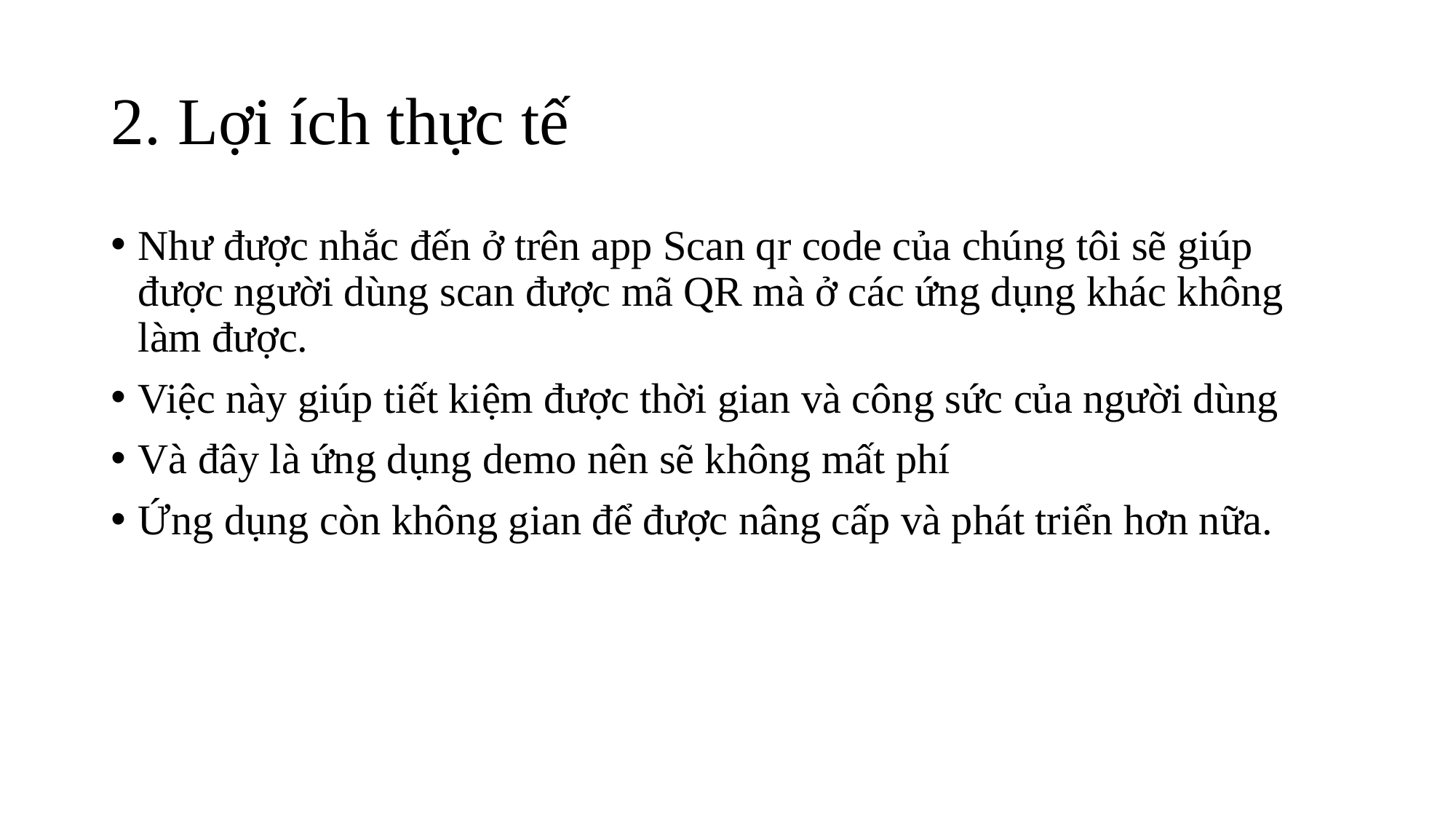

# 2. Lợi ích thực tế
Như được nhắc đến ở trên app Scan qr code của chúng tôi sẽ giúp được người dùng scan được mã QR mà ở các ứng dụng khác không làm được.
Việc này giúp tiết kiệm được thời gian và công sức của người dùng
Và đây là ứng dụng demo nên sẽ không mất phí
Ứng dụng còn không gian để được nâng cấp và phát triển hơn nữa.